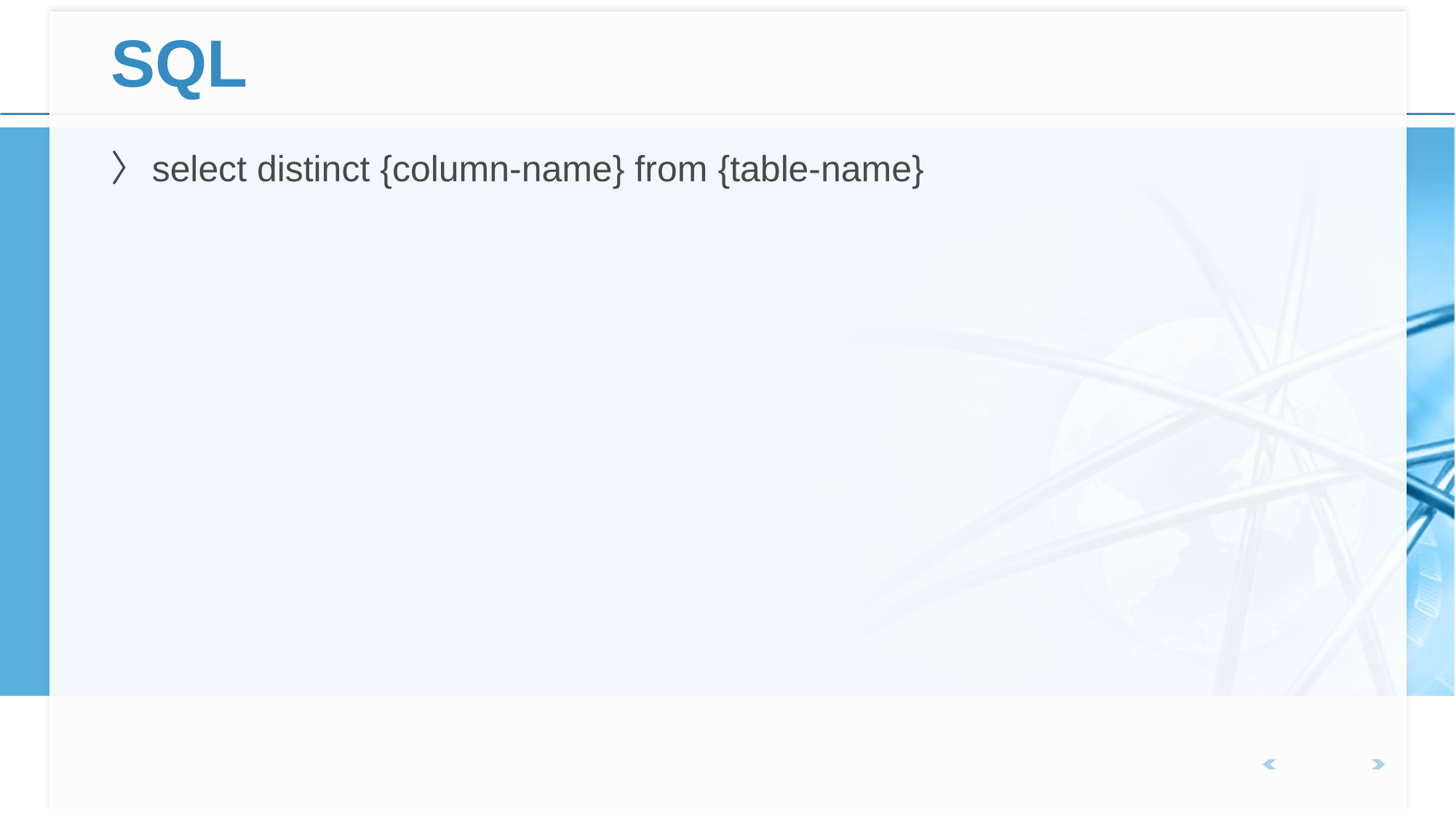

# SQL
select distinct {column-name} from {table-name}